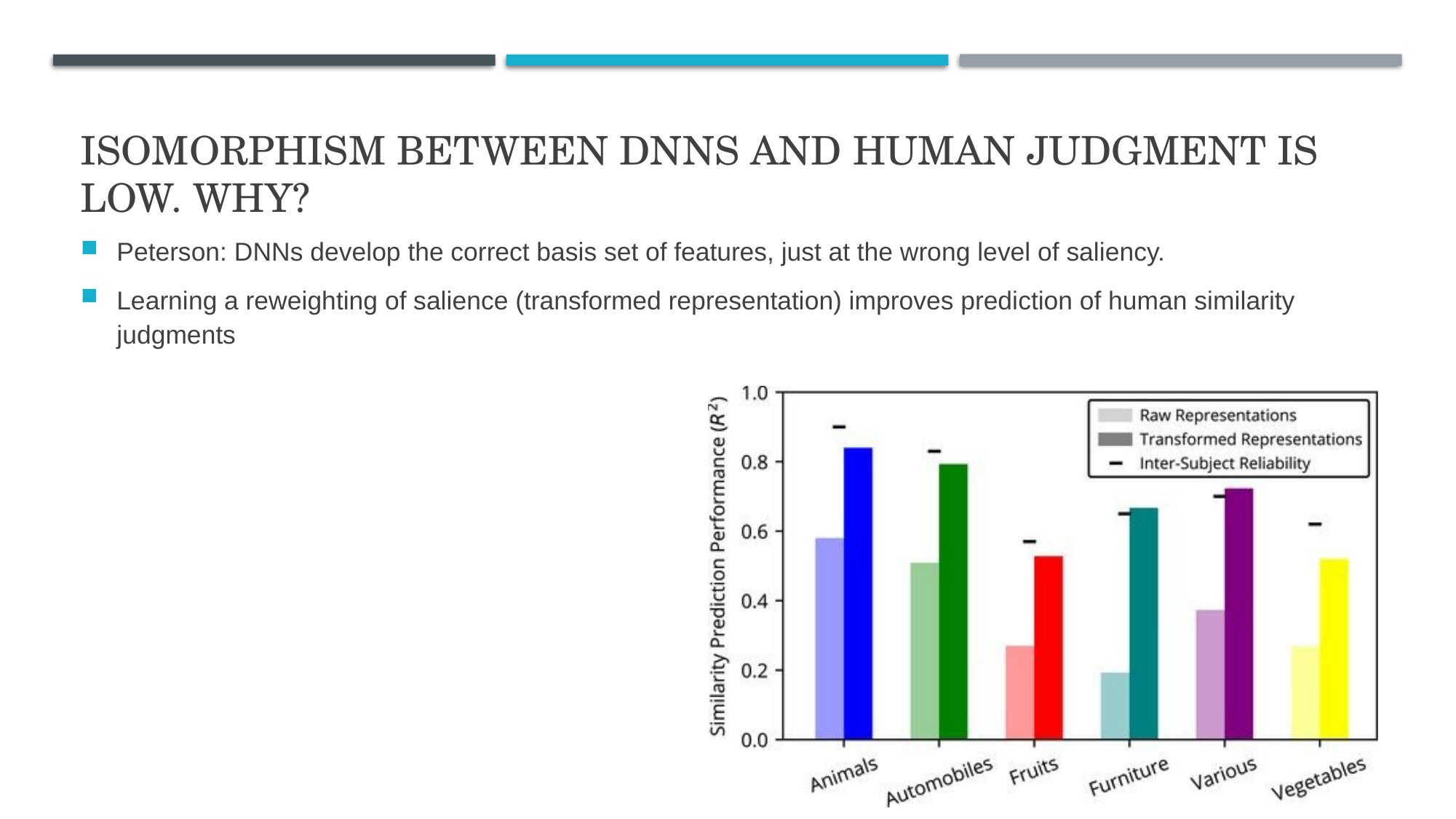

# isomorphism between Dnns and human judgment is low. Why?
Peterson: DNNs develop the correct basis set of features, just at the wrong level of saliency.
Learning a reweighting of salience (transformed representation) improves prediction of human similarity judgments